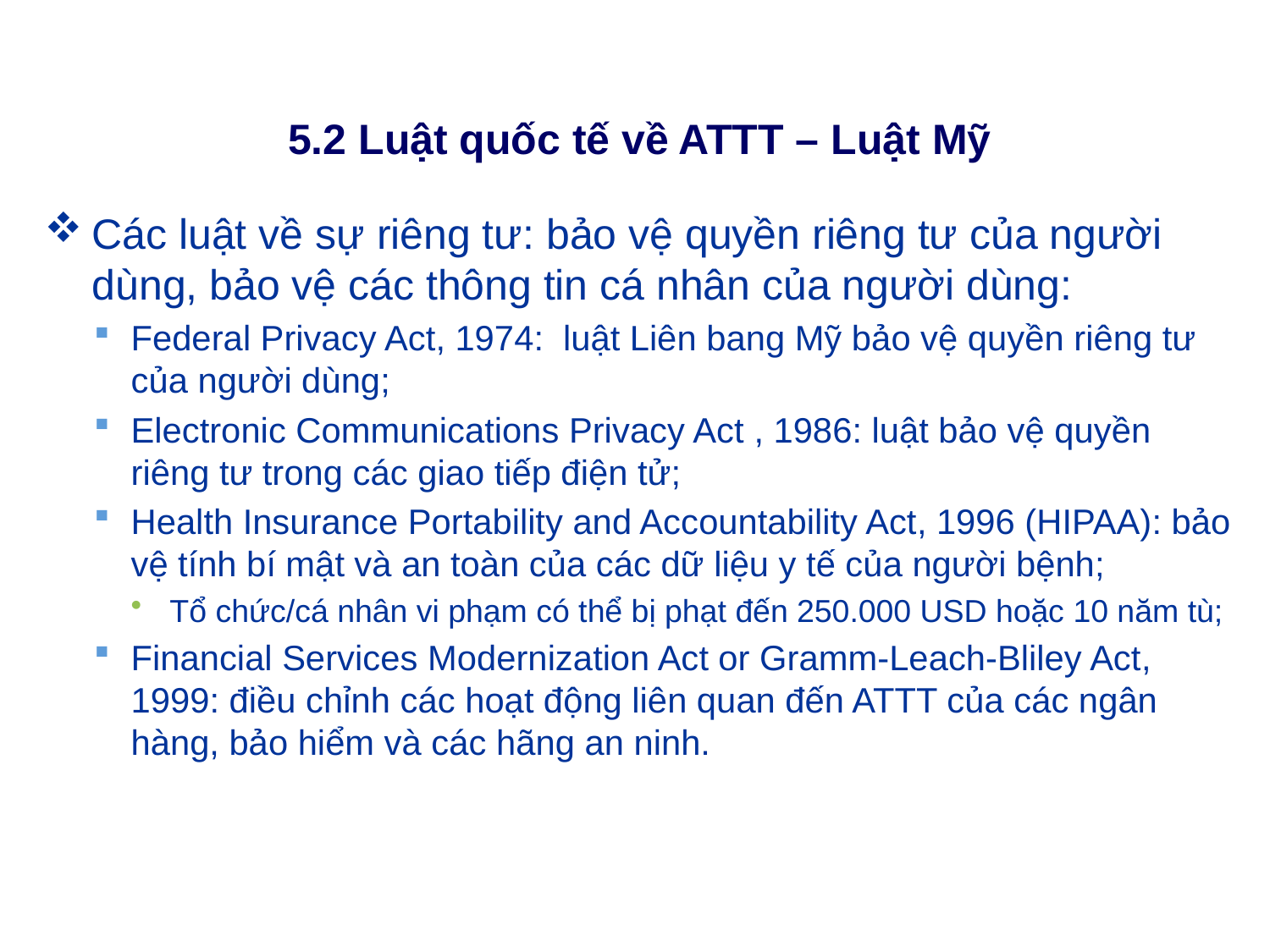

# 5.2 Luật quốc tế về ATTT – Luật Mỹ
Các luật về sự riêng tư: bảo vệ quyền riêng tư của người dùng, bảo vệ các thông tin cá nhân của người dùng:
Federal Privacy Act, 1974:  luật Liên bang Mỹ bảo vệ quyền riêng tư của người dùng;
Electronic Communications Privacy Act , 1986: luật bảo vệ quyền riêng tư trong các giao tiếp điện tử;
Health Insurance Portability and Accountability Act, 1996 (HIPAA): bảo vệ tính bí mật và an toàn của các dữ liệu y tế của người bệnh;
Tổ chức/cá nhân vi phạm có thể bị phạt đến 250.000 USD hoặc 10 năm tù;
Financial Services Modernization Act or Gramm-Leach-Bliley Act, 1999: điều chỉnh các hoạt động liên quan đến ATTT của các ngân hàng, bảo hiểm và các hãng an ninh.